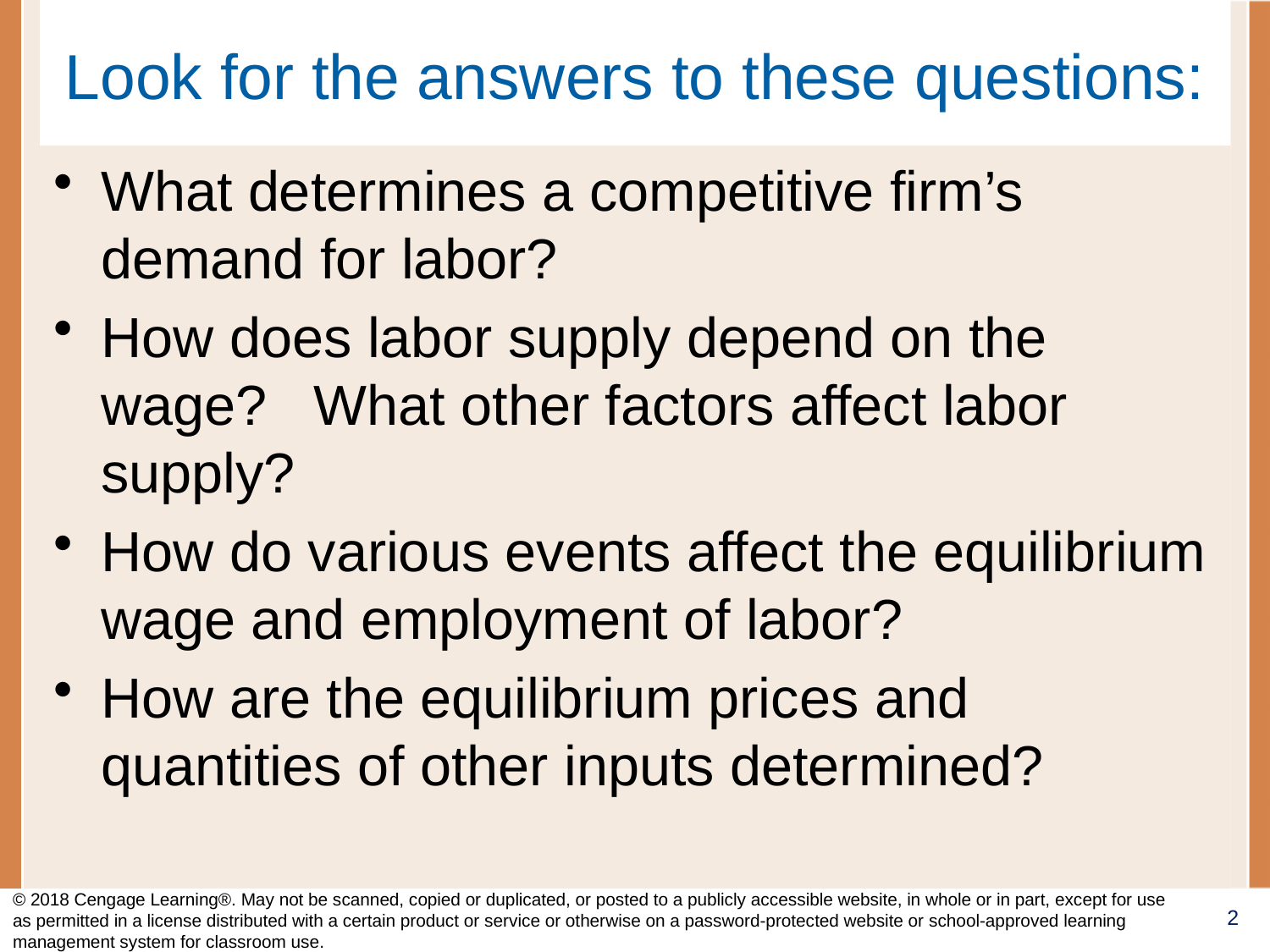

# Look for the answers to these questions:
What determines a competitive firm’s demand for labor?
How does labor supply depend on the wage?   What other factors affect labor supply?
How do various events affect the equilibrium wage and employment of labor?
How are the equilibrium prices and quantities of other inputs determined?
© 2018 Cengage Learning®. May not be scanned, copied or duplicated, or posted to a publicly accessible website, in whole or in part, except for use as permitted in a license distributed with a certain product or service or otherwise on a password-protected website or school-approved learning management system for classroom use.
2